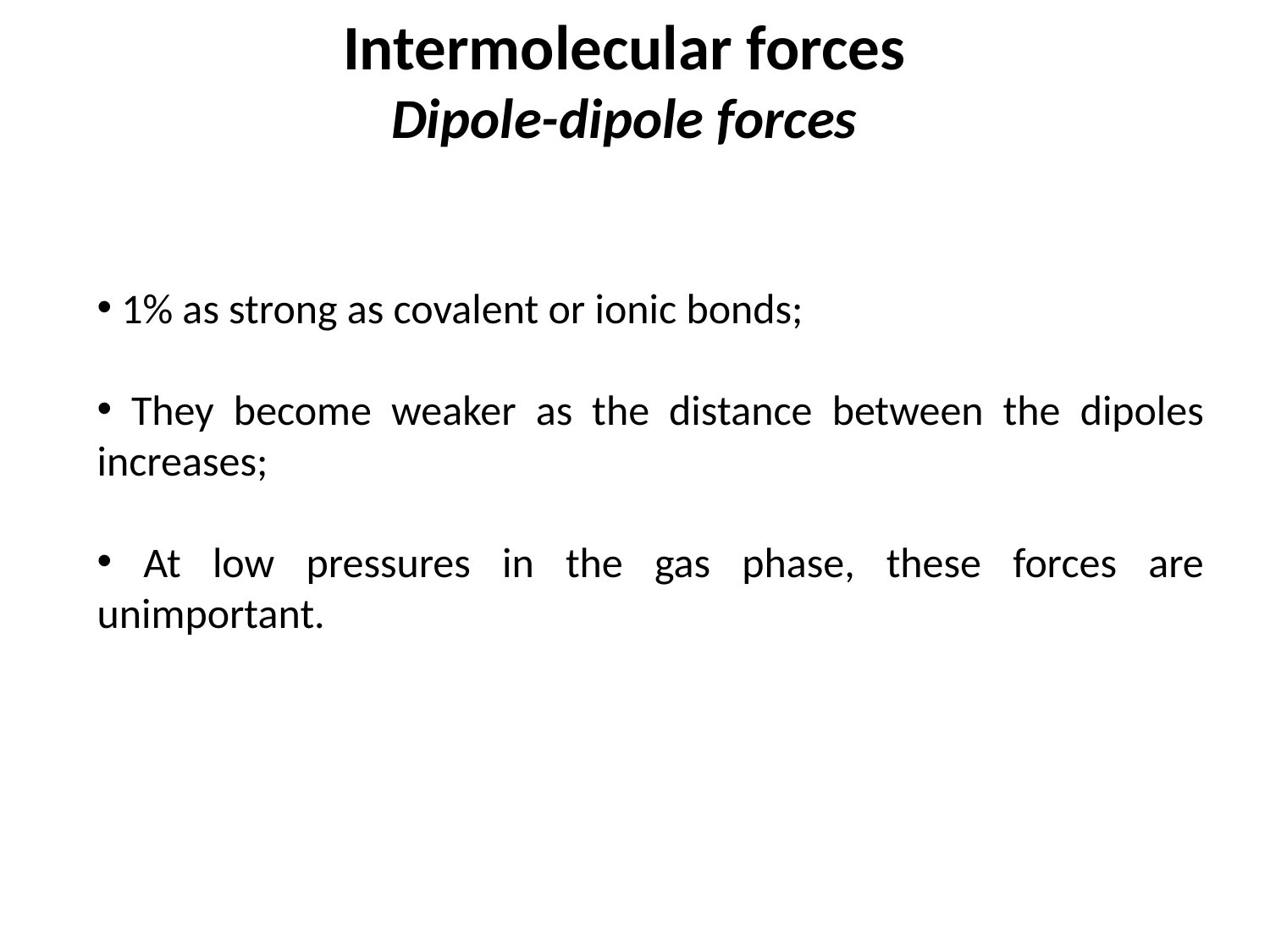

Intermolecular forces
Dipole-dipole forces
 1% as strong as covalent or ionic bonds;

 They become weaker as the distance between the dipoles increases;

 At low pressures in the gas phase, these forces are unimportant.